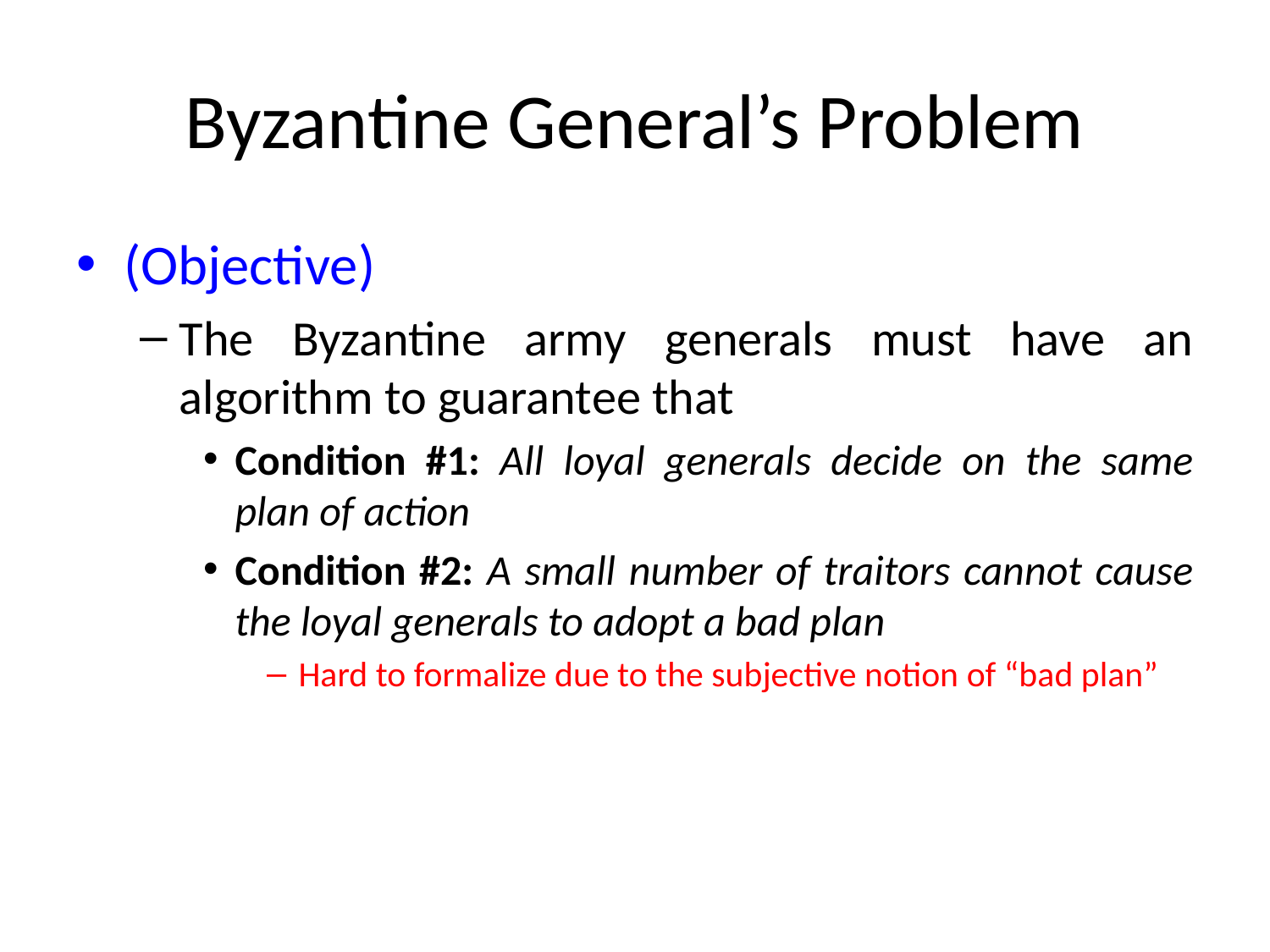

# Byzantine General’s Problem
(Objective)
The Byzantine army generals must have an algorithm to guarantee that
Condition #1: All loyal generals decide on the same plan of action
Condition #2: A small number of traitors cannot cause the loyal generals to adopt a bad plan
Hard to formalize due to the subjective notion of “bad plan”